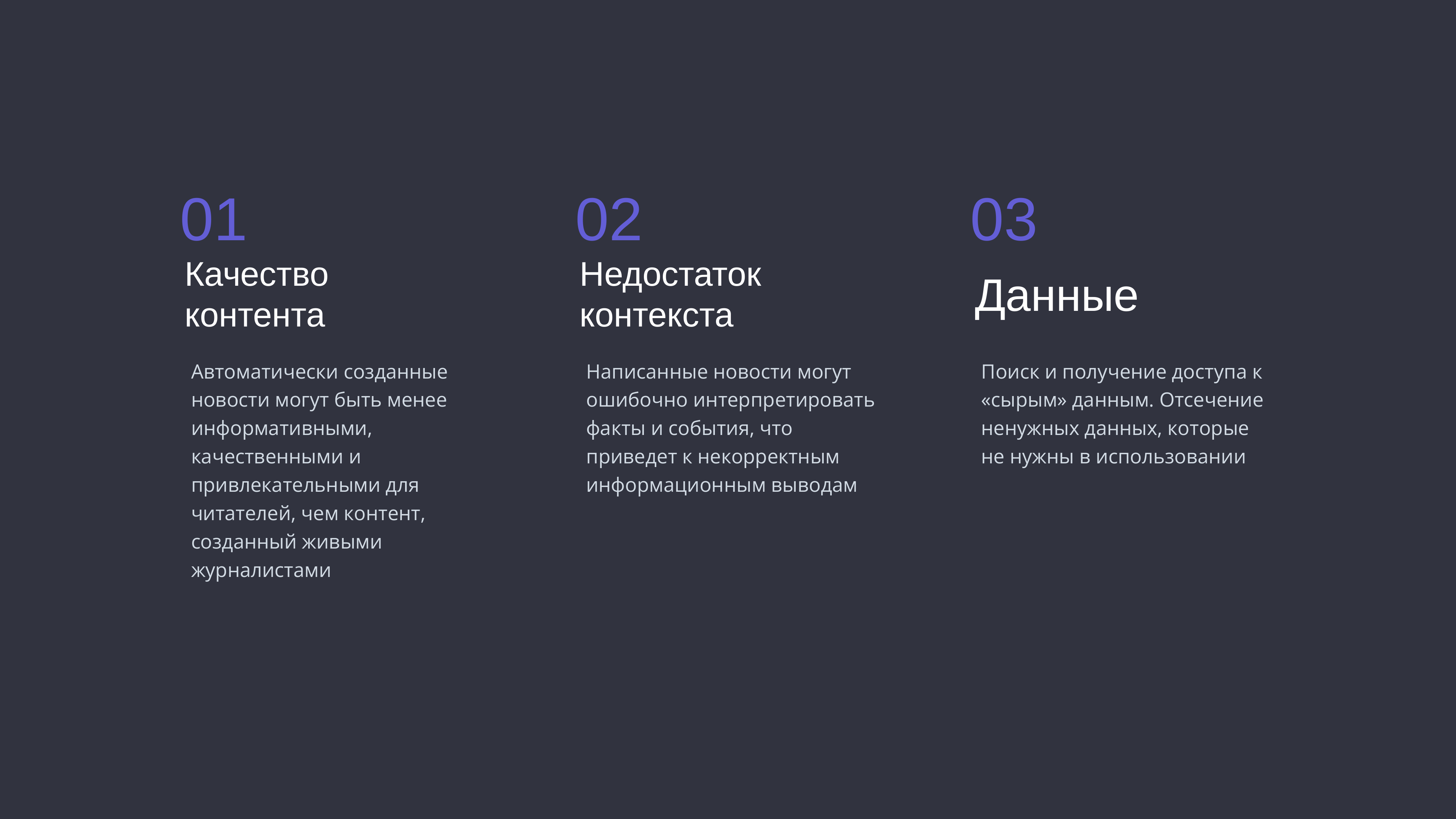

01
02
03
Данные
Качество контента
Недостаток контекста
Автоматически созданные новости могут быть менее информативными, качественными и привлекательными для читателей, чем контент, созданный живыми журналистами
Написанные новости могут ошибочно интерпретировать факты и события, что приведет к некорректным информационным выводам
Поиск и получение доступа к «сырым» данным. Отсечение ненужных данных, которые не нужны в использовании